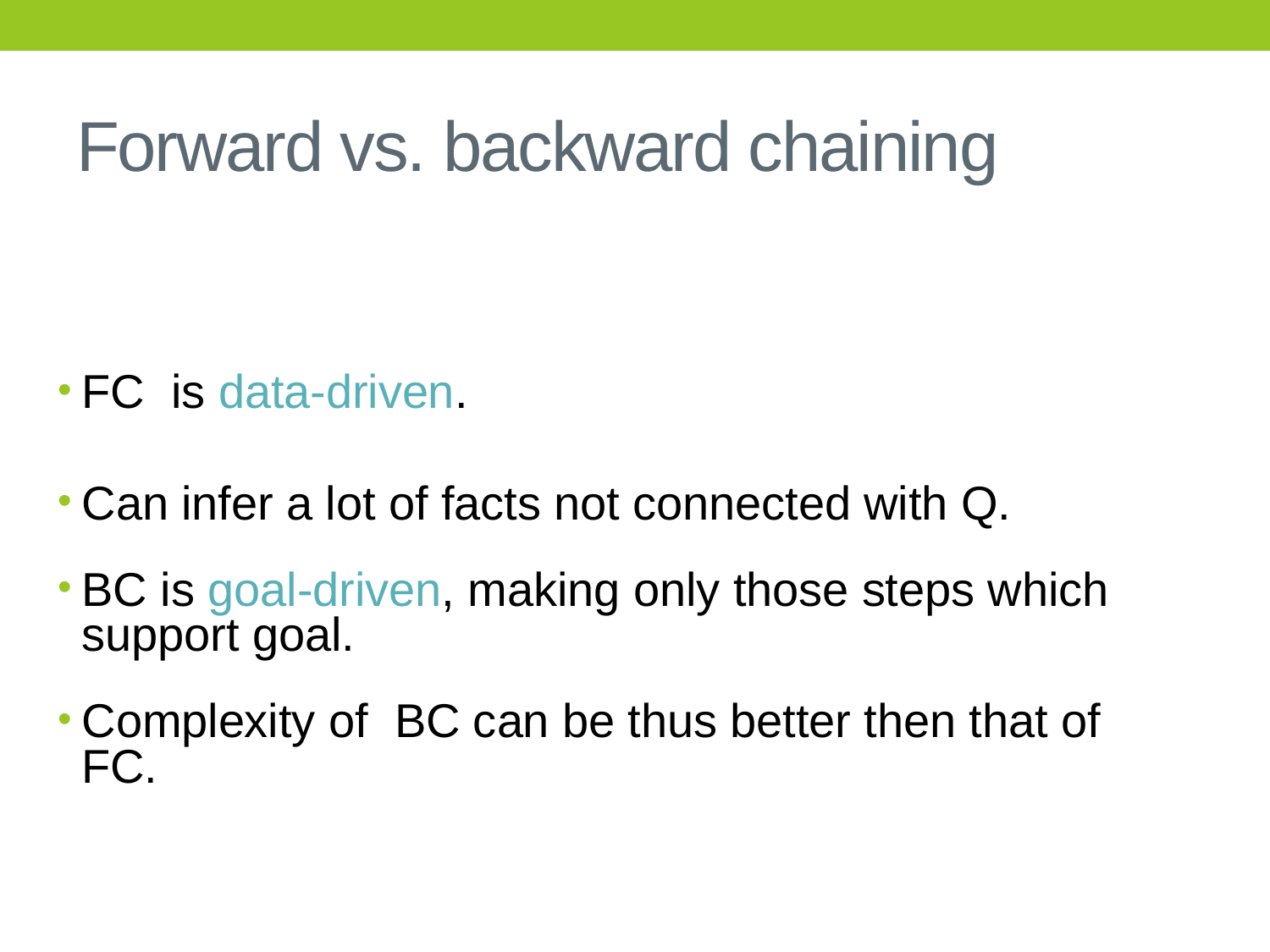

# Forward vs. backward chaining
FC  is data-driven.

Can infer a lot of facts not connected with Q.

BC is goal-driven, making only those steps which support goal.

Complexity of  BC can be thus better then that of  FC.